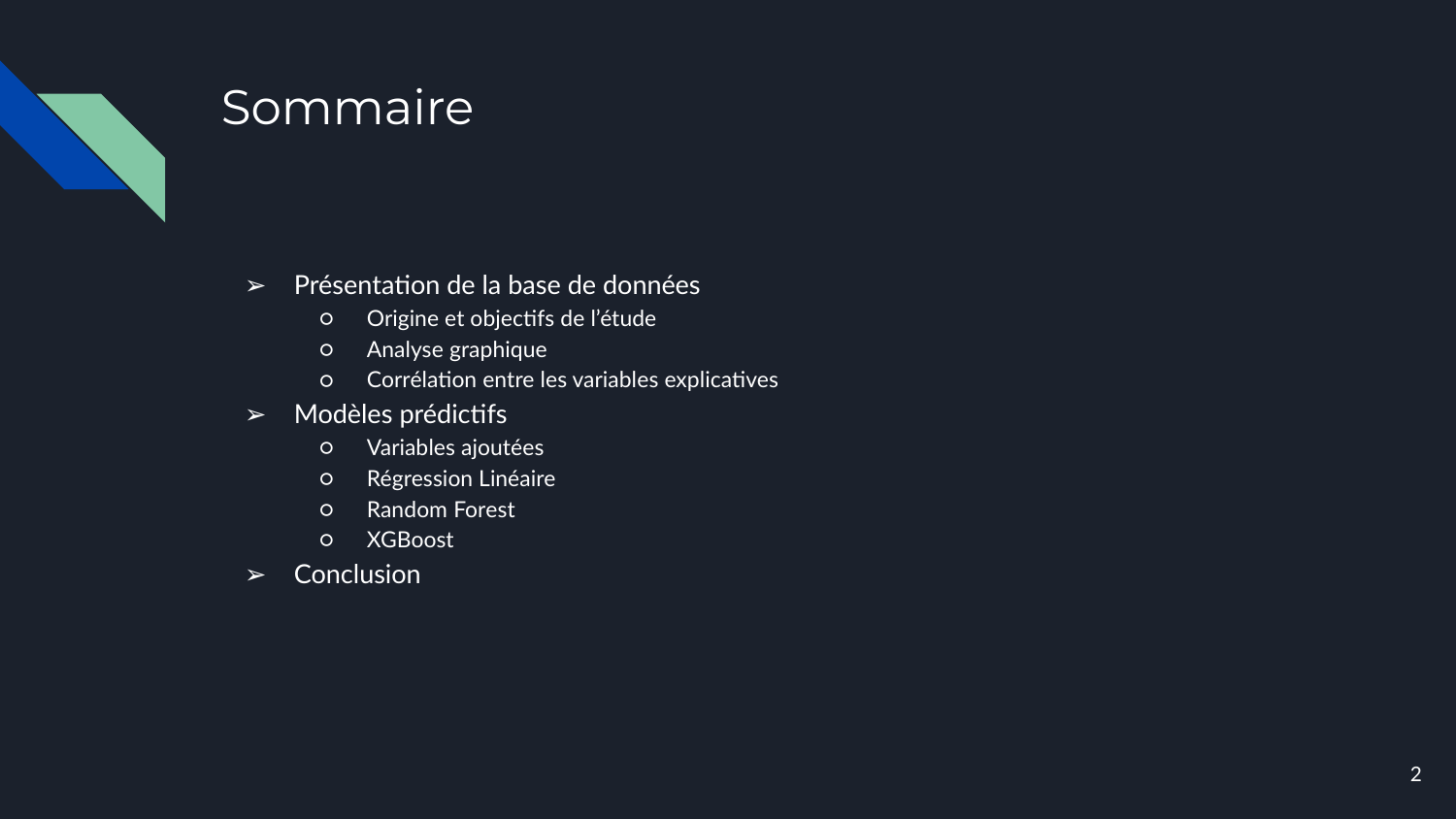

# Sommaire
Présentation de la base de données
Origine et objectifs de l’étude
Analyse graphique
Corrélation entre les variables explicatives
Modèles prédictifs
Variables ajoutées
Régression Linéaire
Random Forest
XGBoost
Conclusion
2